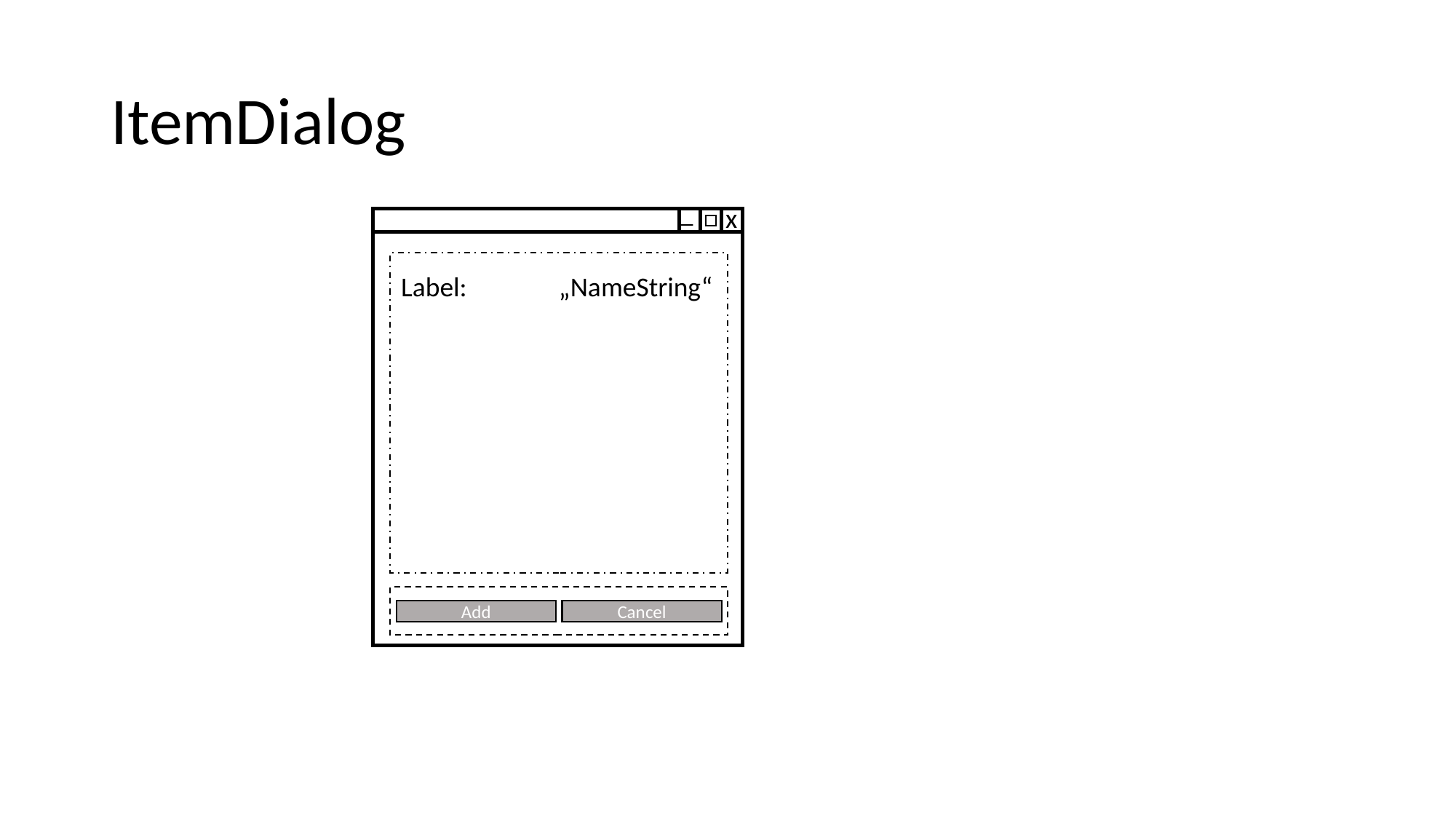

# ItemDialog
_
x

Label:
„NameString“

Add
Cancel